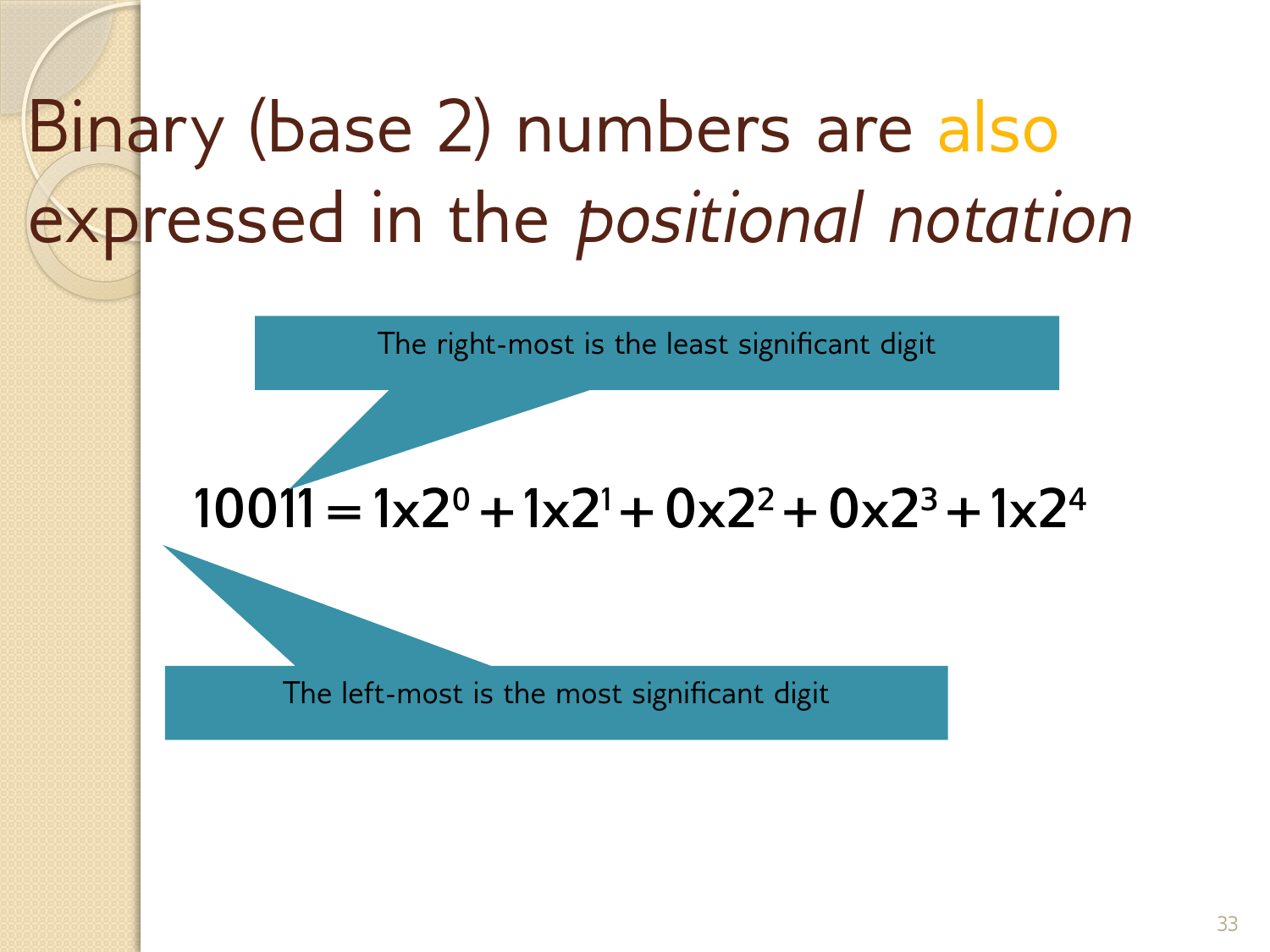

# Binary (base 2) numbers are also expressed in the positional notation

10011 = 1x20 + 1x21 + 0x22 + 0x23 + 1x24

The right-most is the least significant digit
The left-most is the most significant digit
33